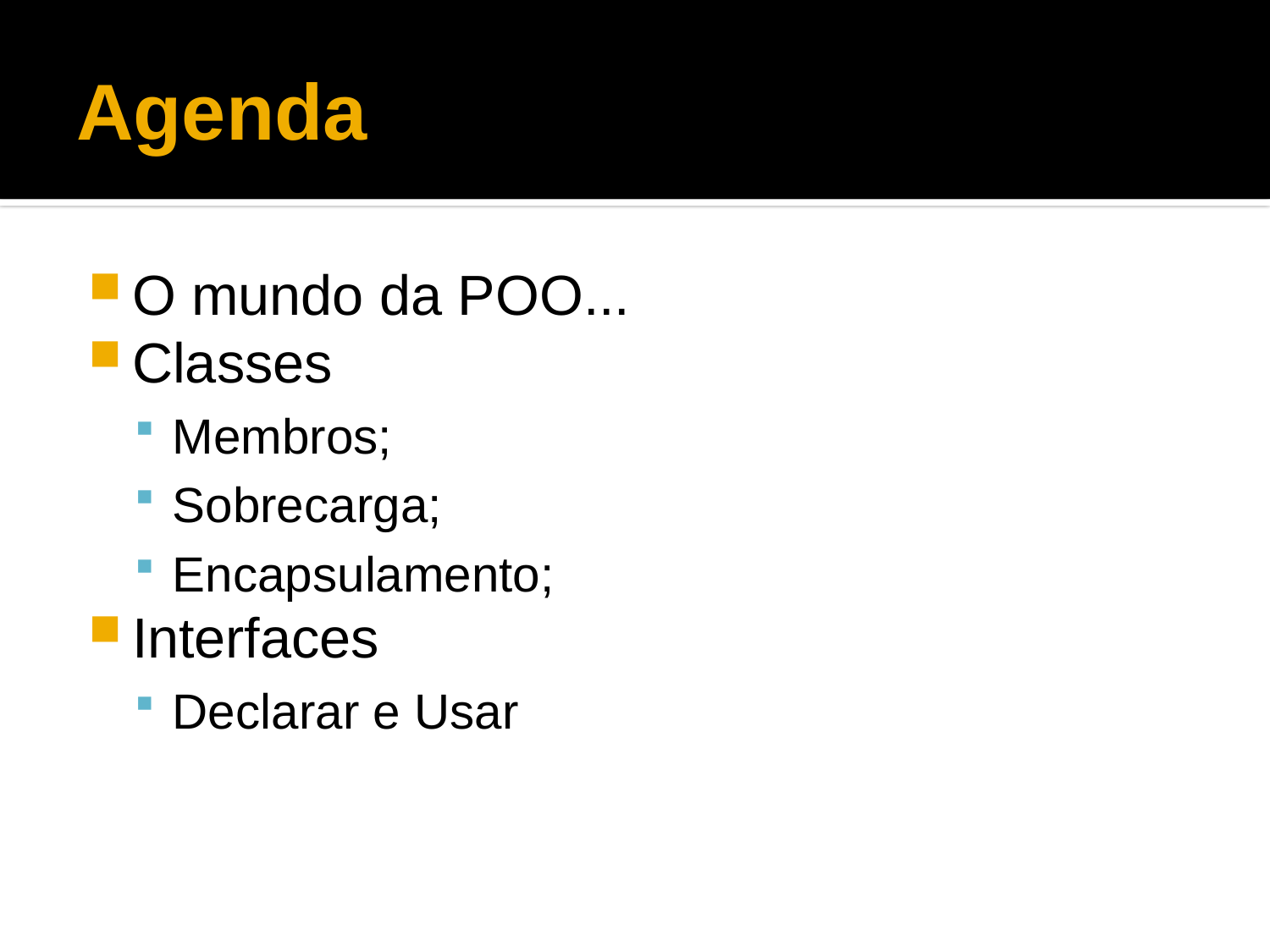

# Agenda
O mundo da POO...
Classes
Membros;
Sobrecarga;
Encapsulamento;
Interfaces
Declarar e Usar